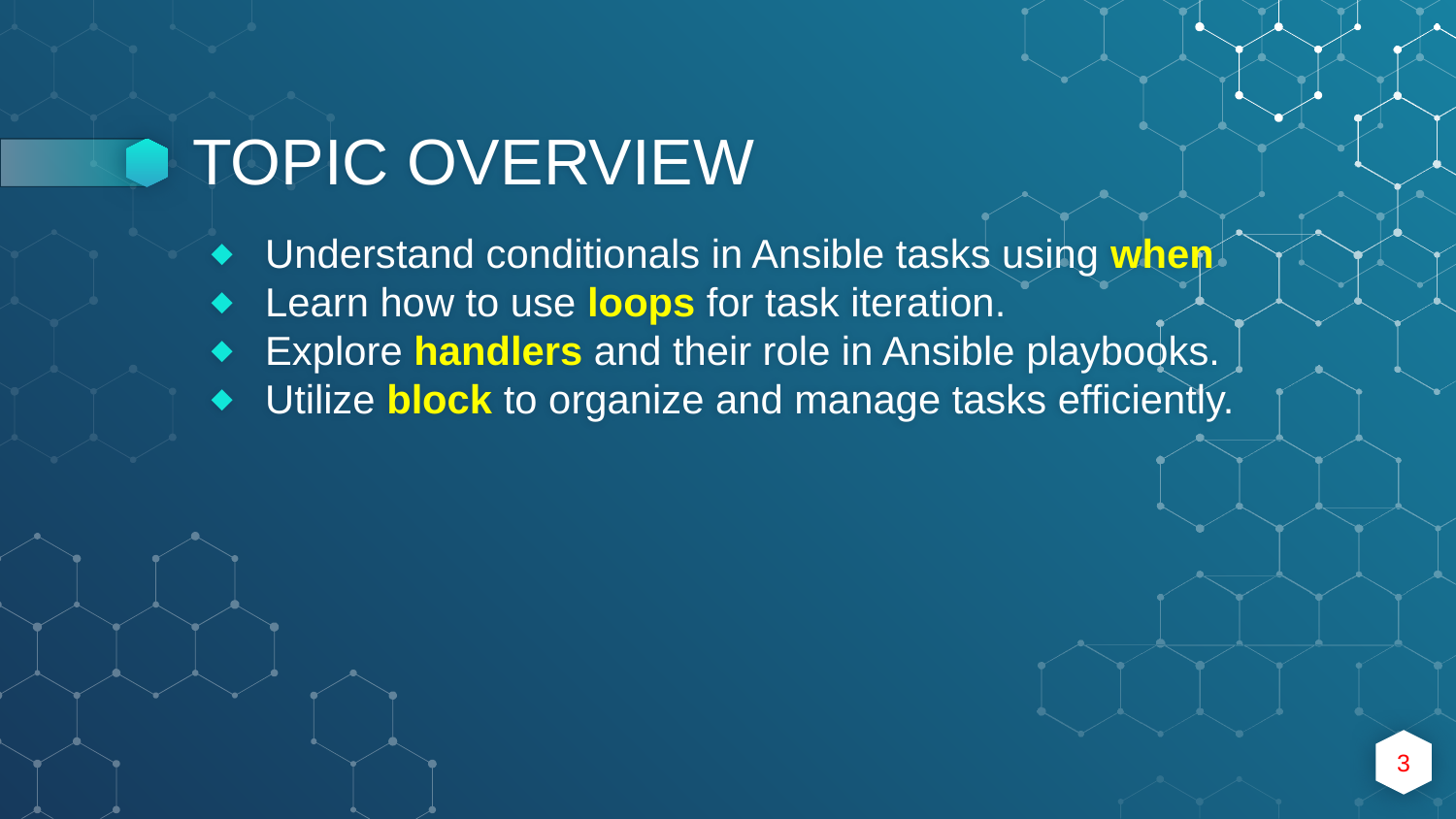

# TOPIC OVERVIEW
Understand conditionals in Ansible tasks using when
Learn how to use loops for task iteration.
Explore handlers and their role in Ansible playbooks.
Utilize block to organize and manage tasks efficiently.
3